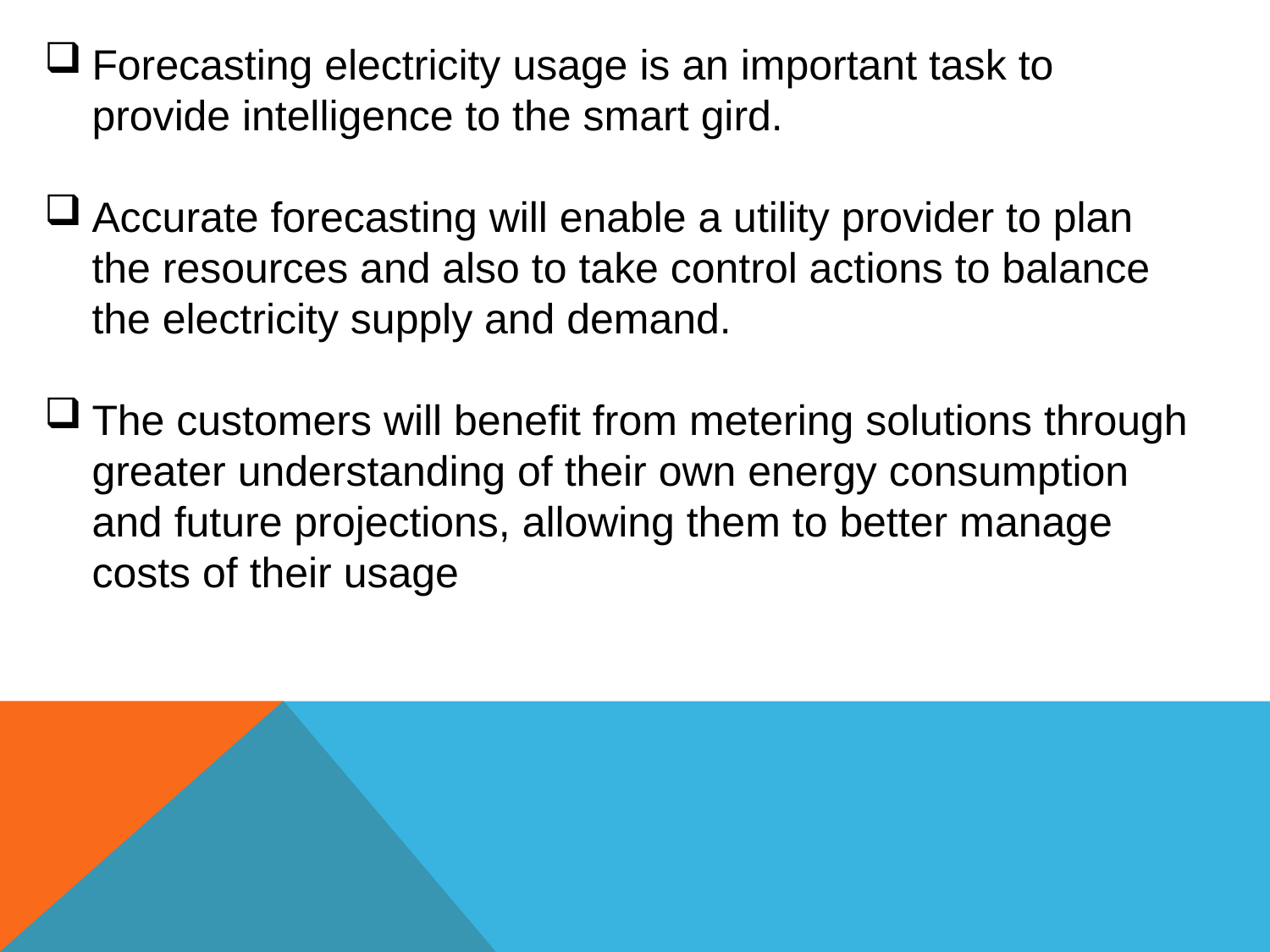

Forecasting electricity usage is an important task to provide intelligence to the smart gird.

Accurate forecasting will enable a utility provider to plan the resources and also to take control actions to balance the electricity supply and demand.

The customers will benefit from metering solutions through greater understanding of their own energy consumption and future projections, allowing them to better manage costs of their usage